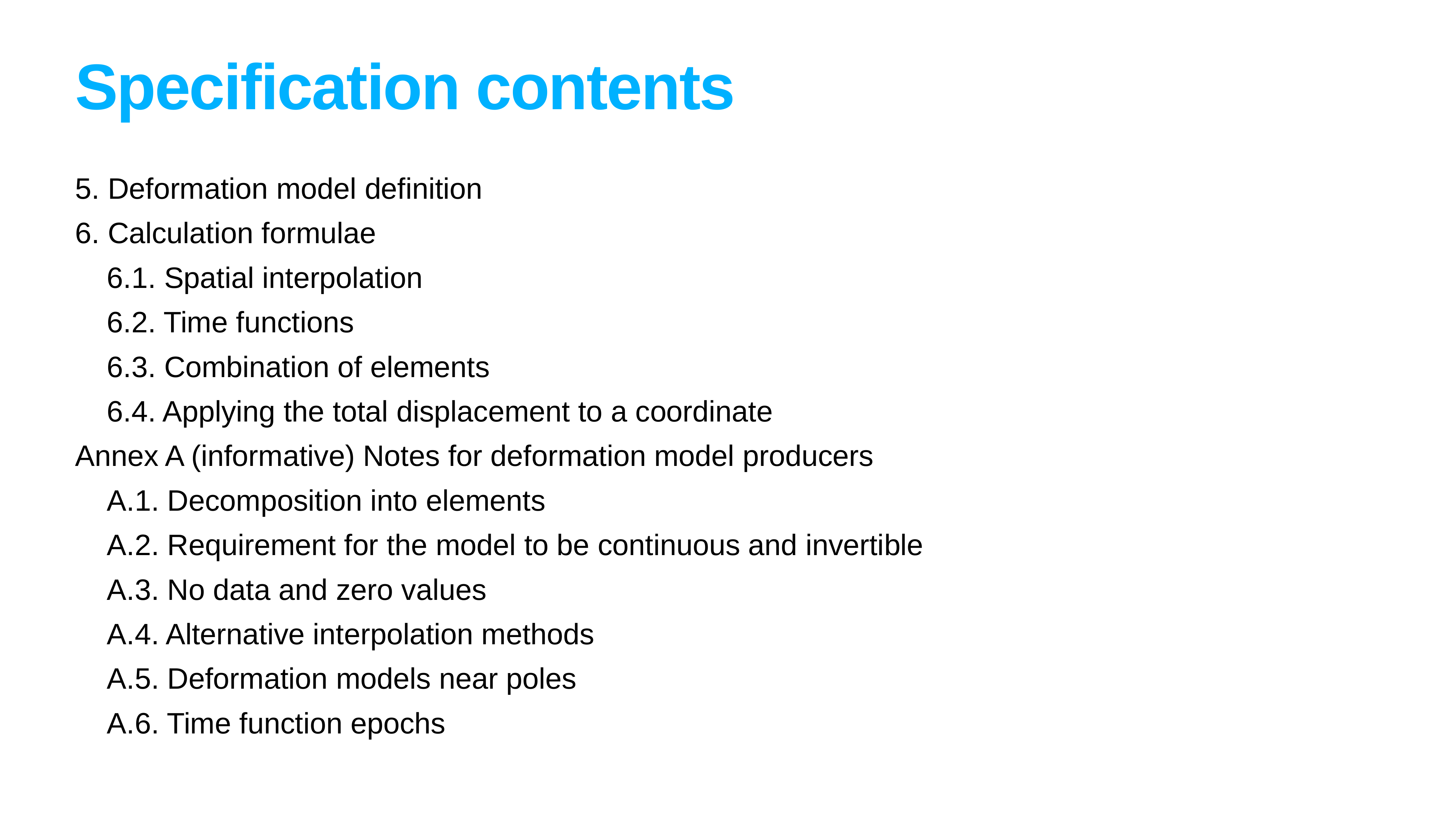

# Specification contents
5. Deformation model definition
6. Calculation formulae
6.1. Spatial interpolation
6.2. Time functions
6.3. Combination of elements
6.4. Applying the total displacement to a coordinate
Annex A (informative) Notes for deformation model producers
A.1. Decomposition into elements
A.2. Requirement for the model to be continuous and invertible
A.3. No data and zero values
A.4. Alternative interpolation methods
A.5. Deformation models near poles
A.6. Time function epochs